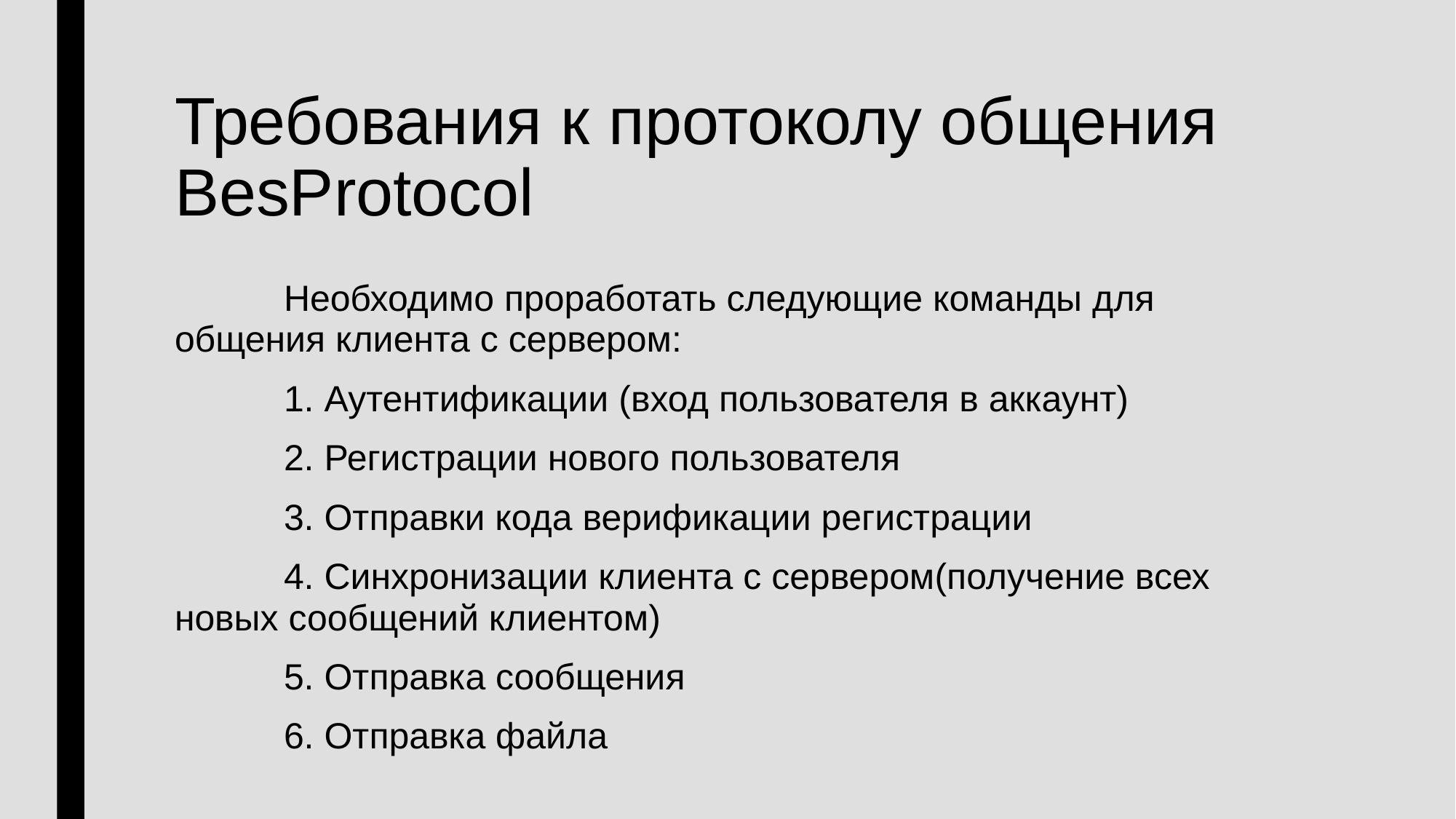

# Требования к протоколу общения BesProtocol
	Необходимо проработать следующие команды для общения клиента с сервером:
	1. Аутентификации (вход пользователя в аккаунт)
	2. Регистрации нового пользователя
	3. Отправки кода верификации регистрации
	4. Синхронизации клиента с сервером(получение всех новых сообщений клиентом)
	5. Отправка сообщения
	6. Отправка файла